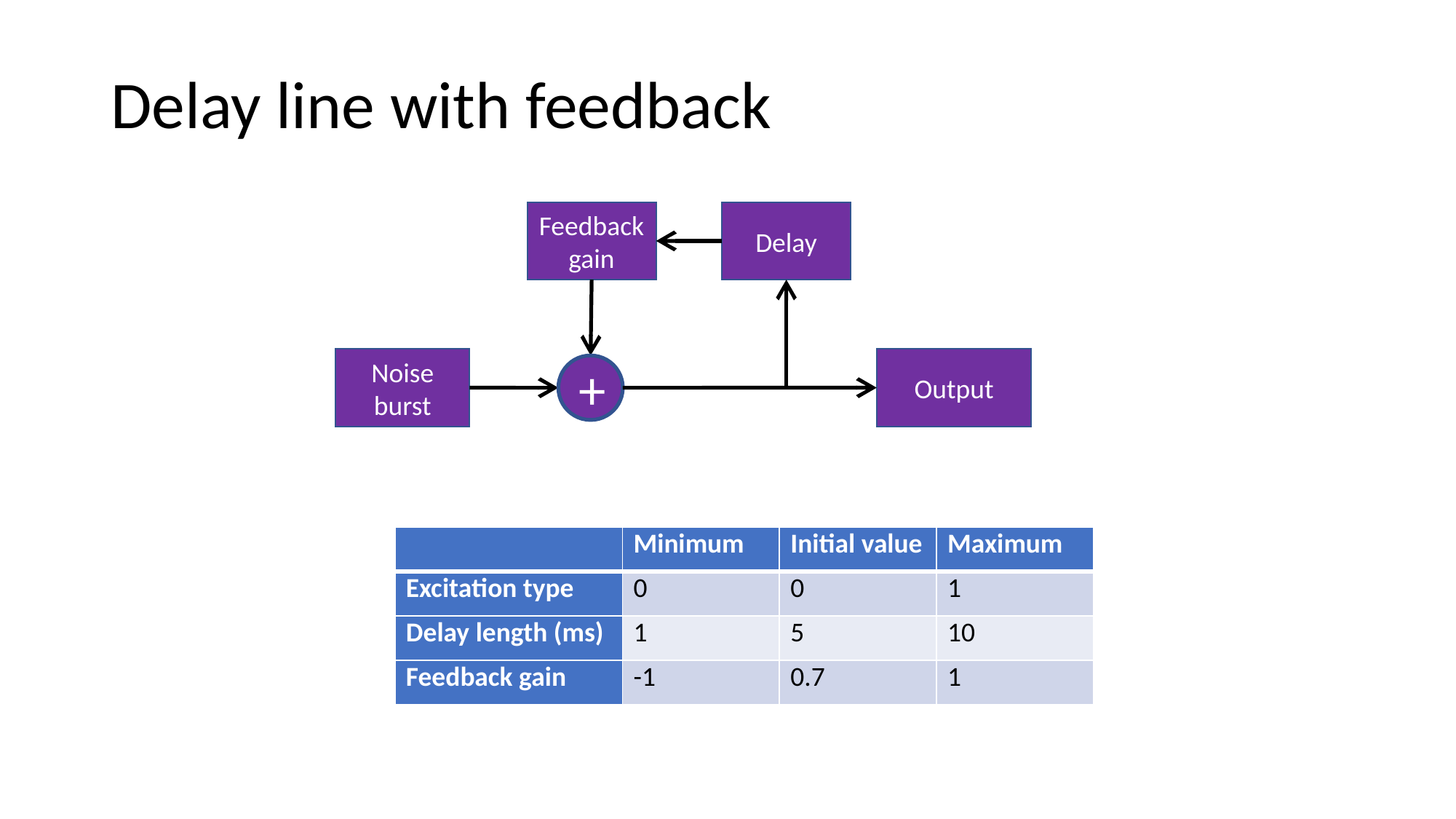

# Delay line with feedback
Feedbackgain
Delay
Noise
burst
Output
+
|  | Minimum | Initial value | Maximum |
| --- | --- | --- | --- |
| Excitation type | 0 | 0 | 1 |
| Delay length (ms) | 1 | 5 | 10 |
| Feedback gain | -1 | 0.7 | 1 |